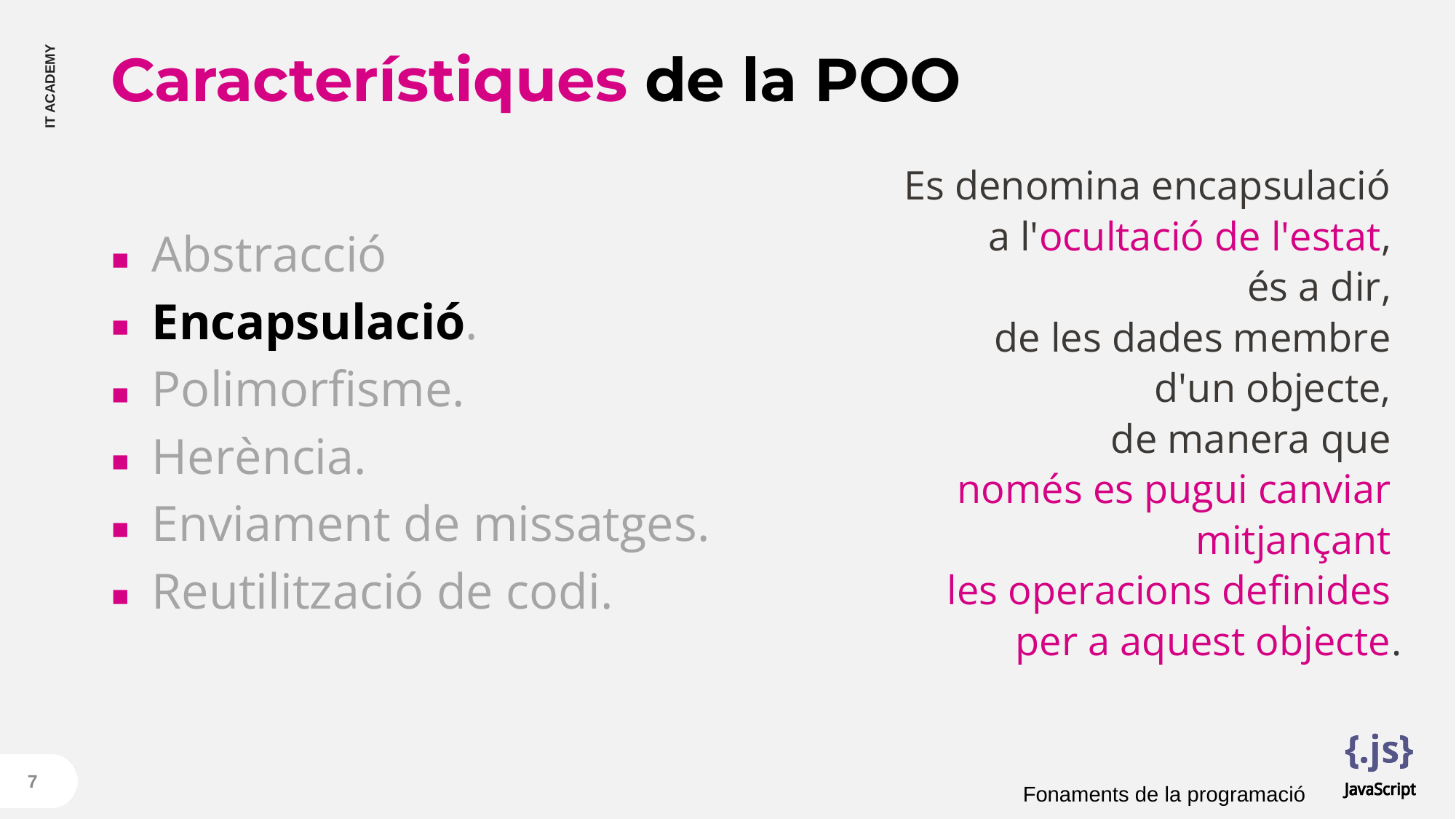

# Característiques de la POO
Es denomina encapsulació
a l'ocultació de l'estat,
és a dir,
de les dades membre
d'un objecte,
de manera que
només es pugui canviar
mitjançant
les operacions definides
per a aquest objecte.
Abstracció
Encapsulació.
Polimorfisme.
Herència.
Enviament de missatges.
Reutilització de codi.
7